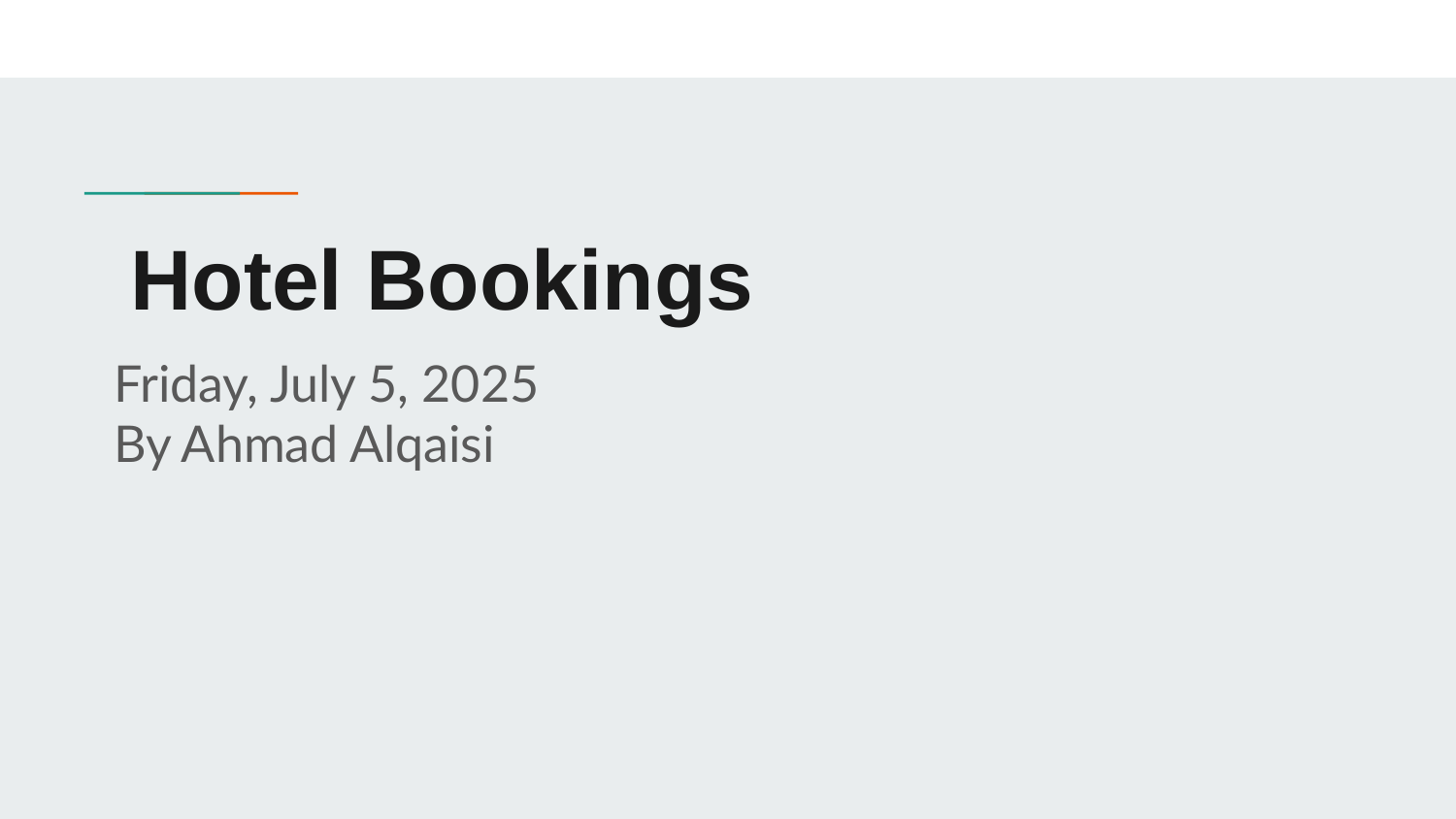

# Hotel Bookings
Friday, July 5, 2025
By Ahmad Alqaisi